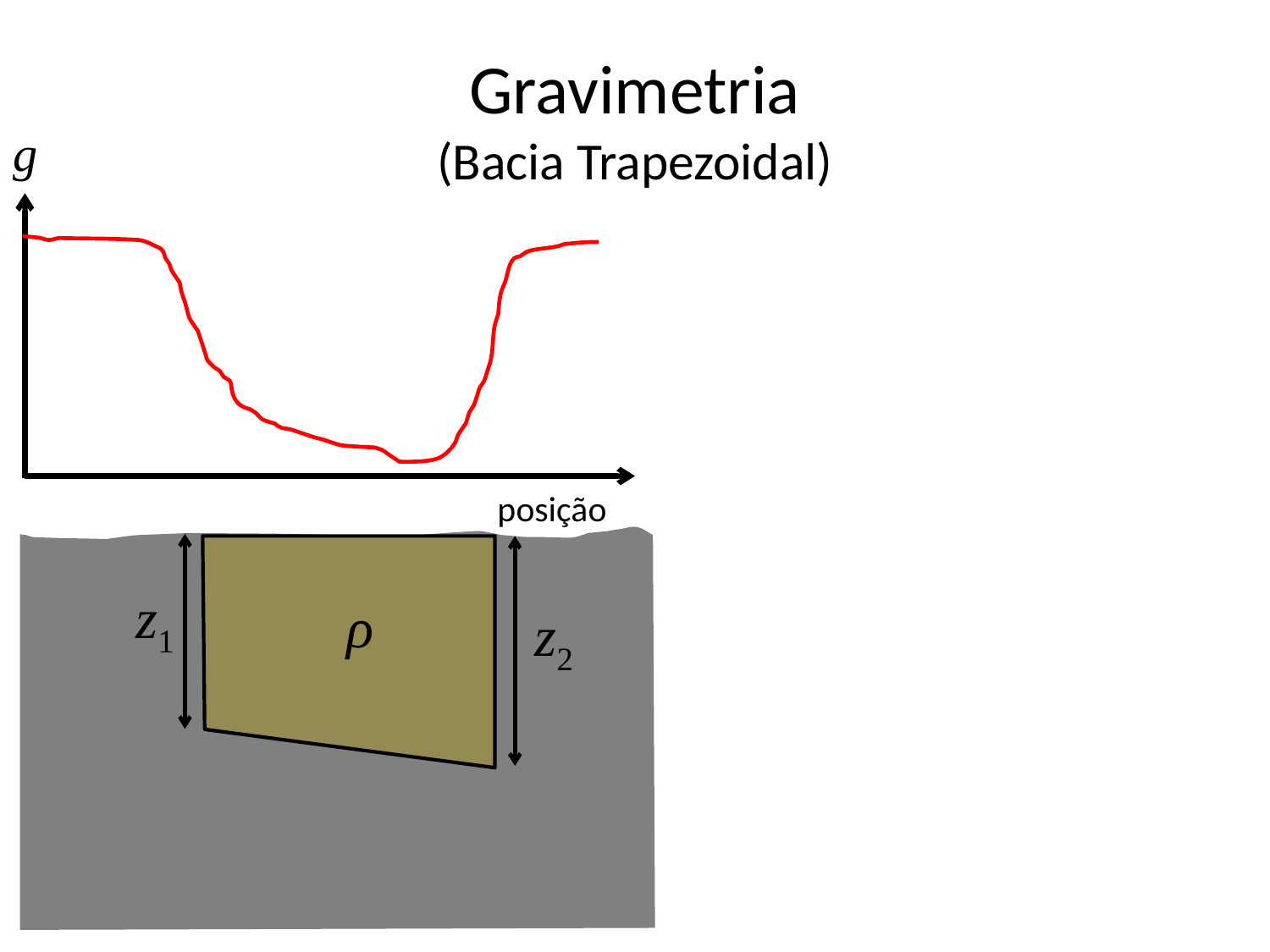

# Gravimetria (Bacia Trapezoidal)
g

posição

z1
ρ
z2